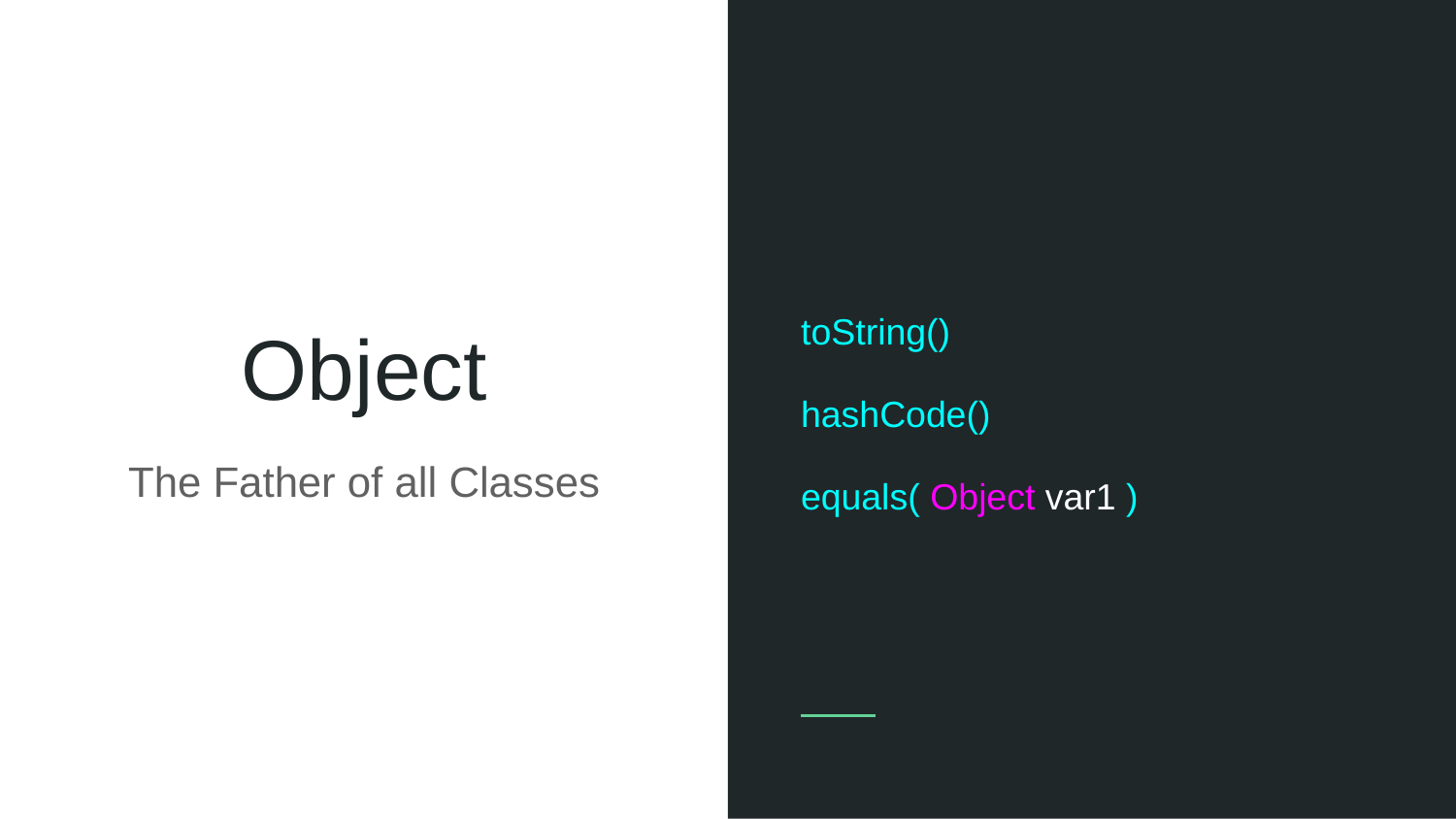

toString()
hashCode()
equals( Object var1 )
# Object
The Father of all Classes